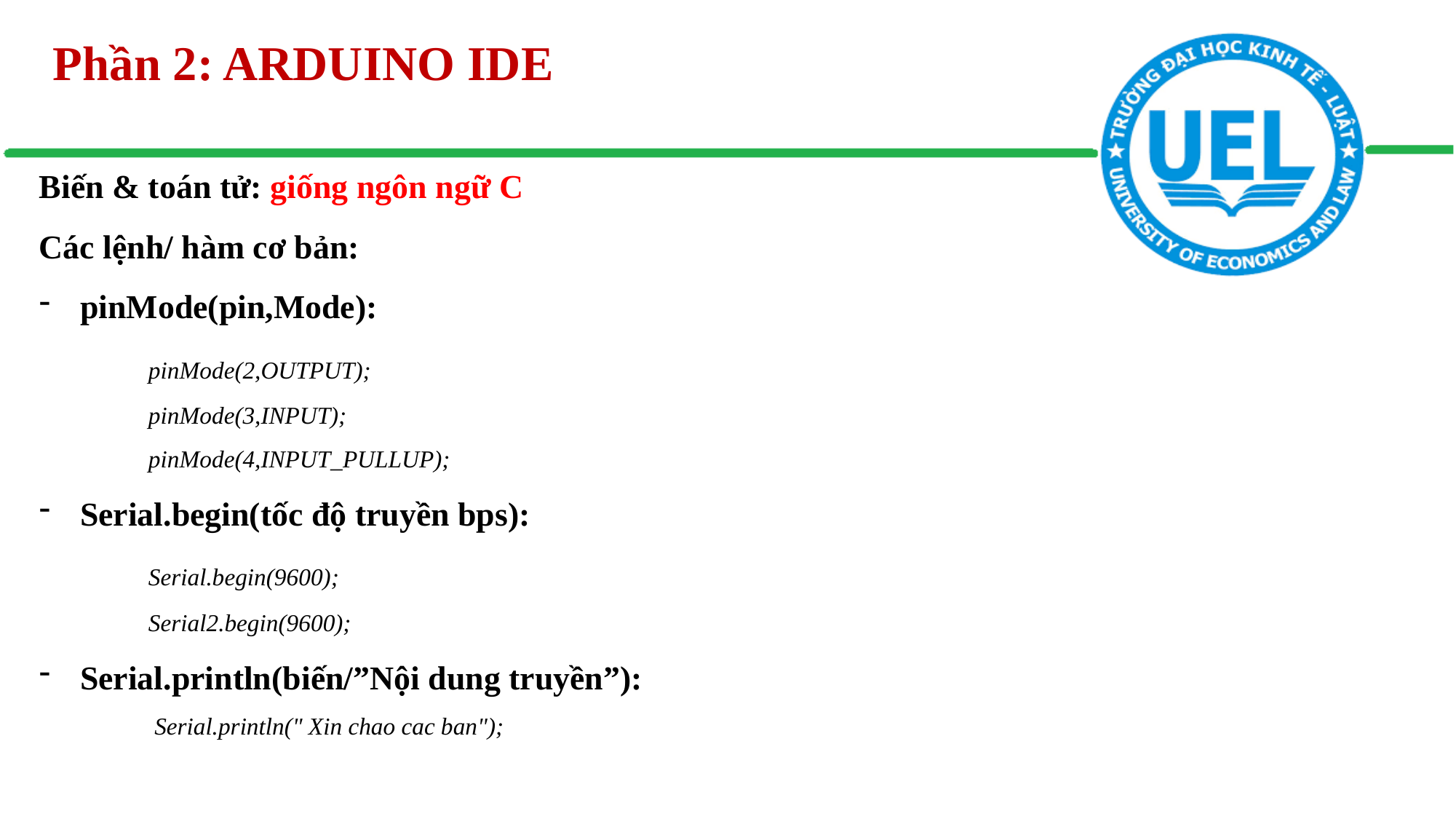

Phần 2: ARDUINO IDE
Biến & toán tử: giống ngôn ngữ C
Các lệnh/ hàm cơ bản:
pinMode(pin,Mode):
 	pinMode(2,OUTPUT);
  	pinMode(3,INPUT);
  	pinMode(4,INPUT_PULLUP);
Serial.begin(tốc độ truyền bps):
	Serial.begin(9600);
  	Serial2.begin(9600);
Serial.println(biến/”Nội dung truyền”):
	 Serial.println(" Xin chao cac ban");